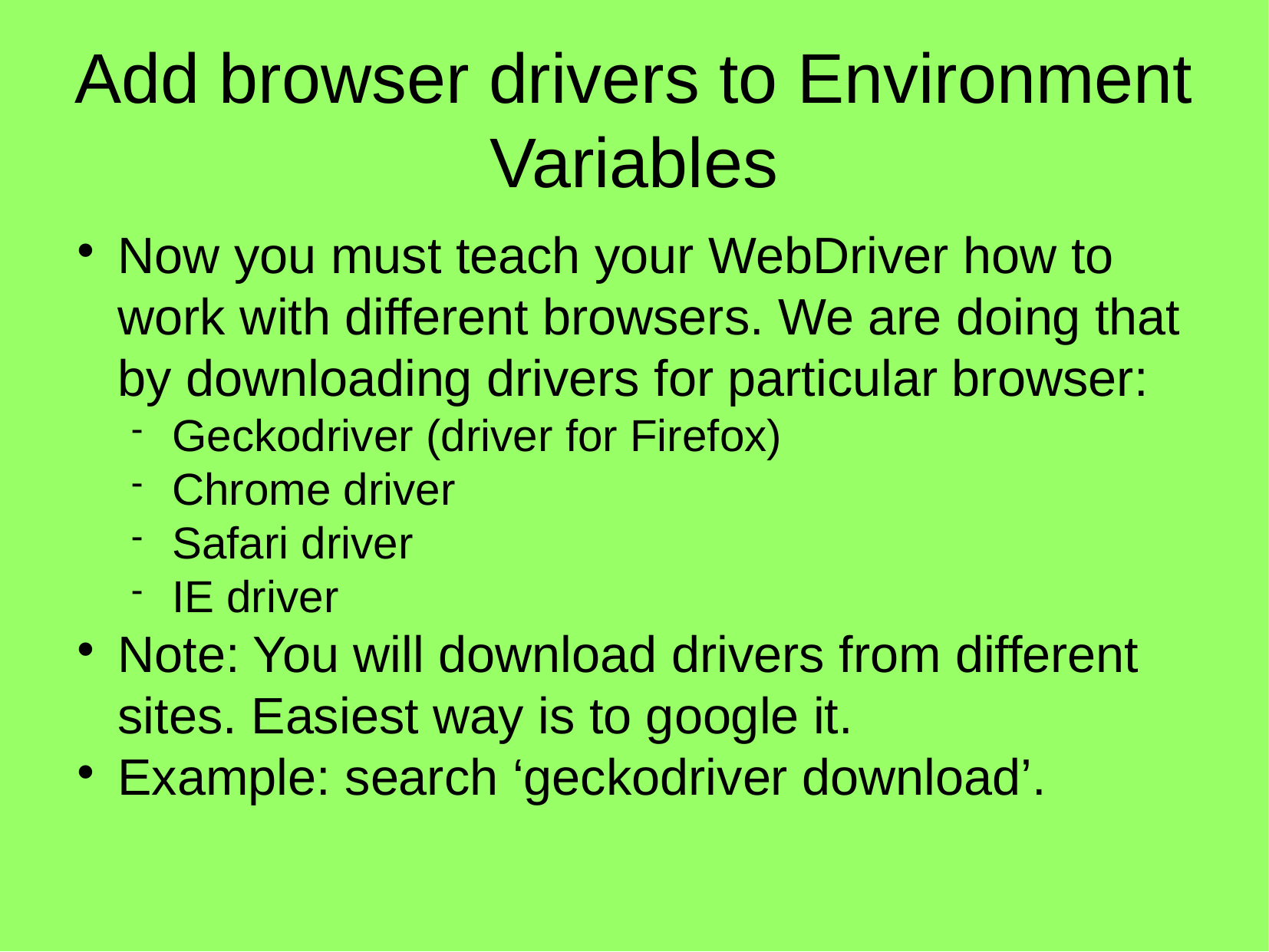

Add browser drivers to Environment Variables
Now you must teach your WebDriver how to work with different browsers. We are doing that by downloading drivers for particular browser:
Geckodriver (driver for Firefox)
Chrome driver
Safari driver
IE driver
Note: You will download drivers from different sites. Easiest way is to google it.
Example: search ‘geckodriver download’.